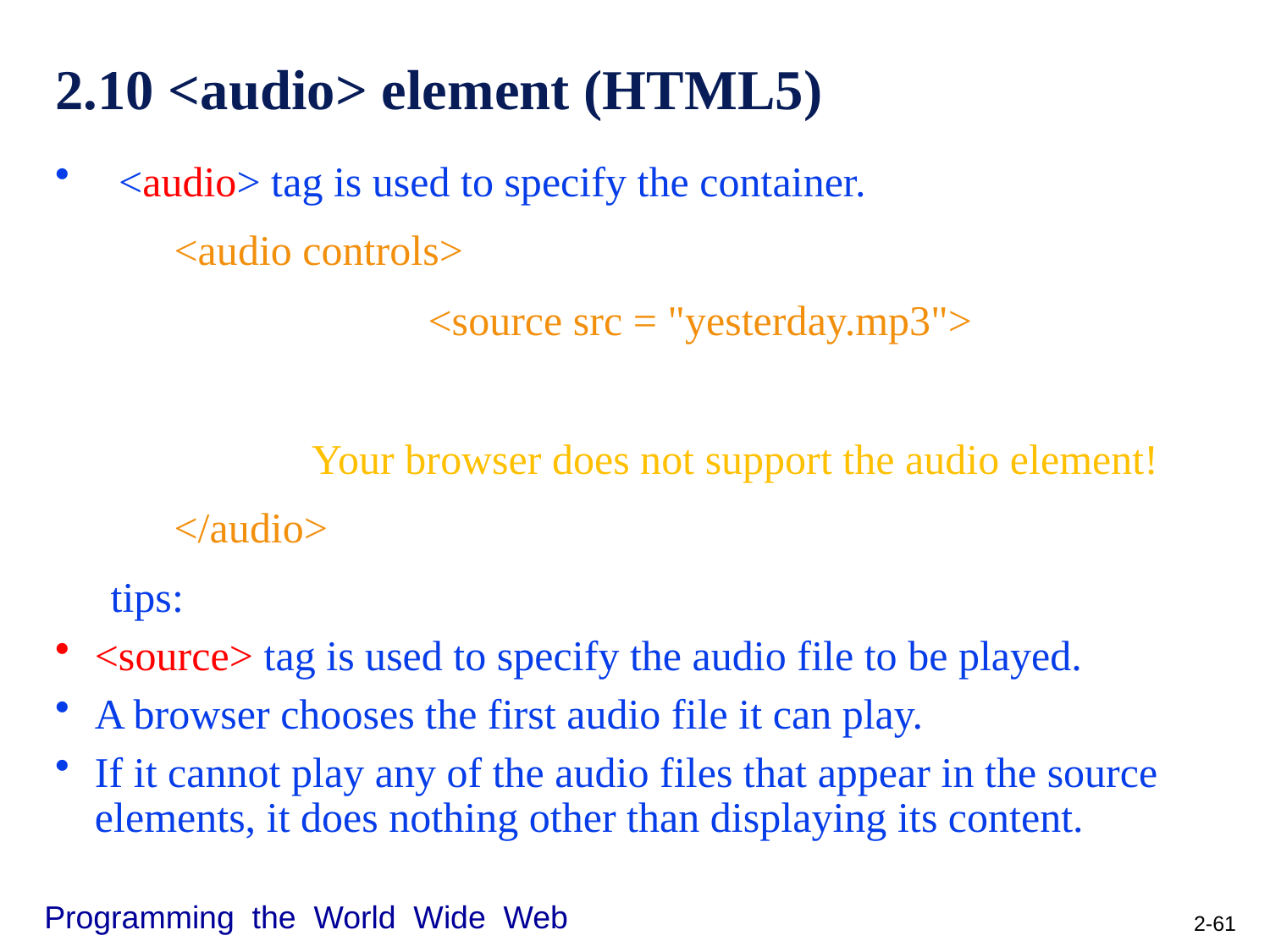

# 2.10 <audio> element (HTML5)
<audio> tag is used to specify the container.
	<audio controls>
			<source src = "yesterday.mp3">

                   Your browser does not support the audio element!
	</audio>
tips:
<source> tag is used to specify the audio file to be played.
A browser chooses the first audio file it can play.
If it cannot play any of the audio files that appear in the source elements, it does nothing other than displaying its content.